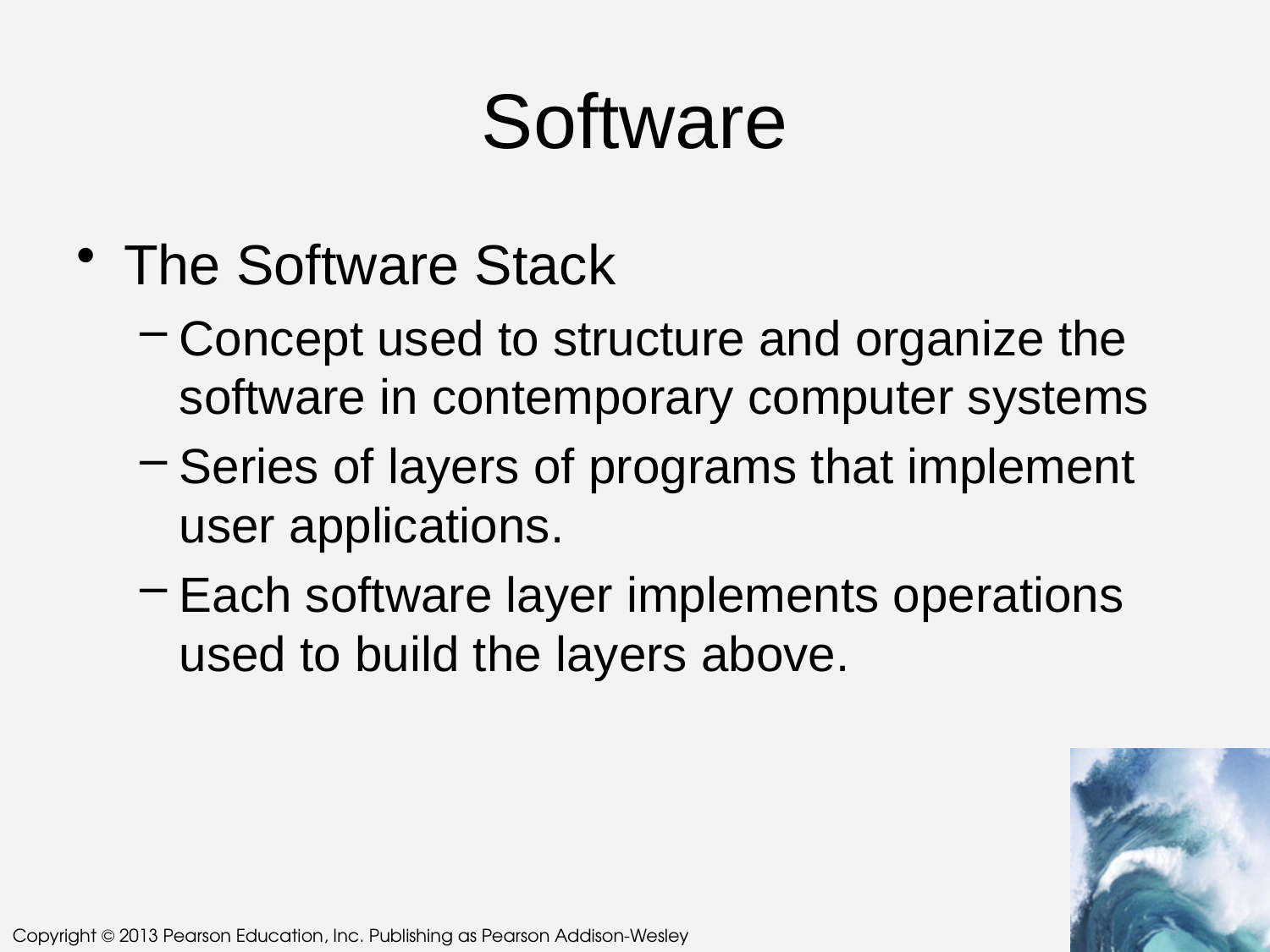

# Software
The Software Stack
Concept used to structure and organize the software in contemporary computer systems
Series of layers of programs that implement user applications.
Each software layer implements operations used to build the layers above.